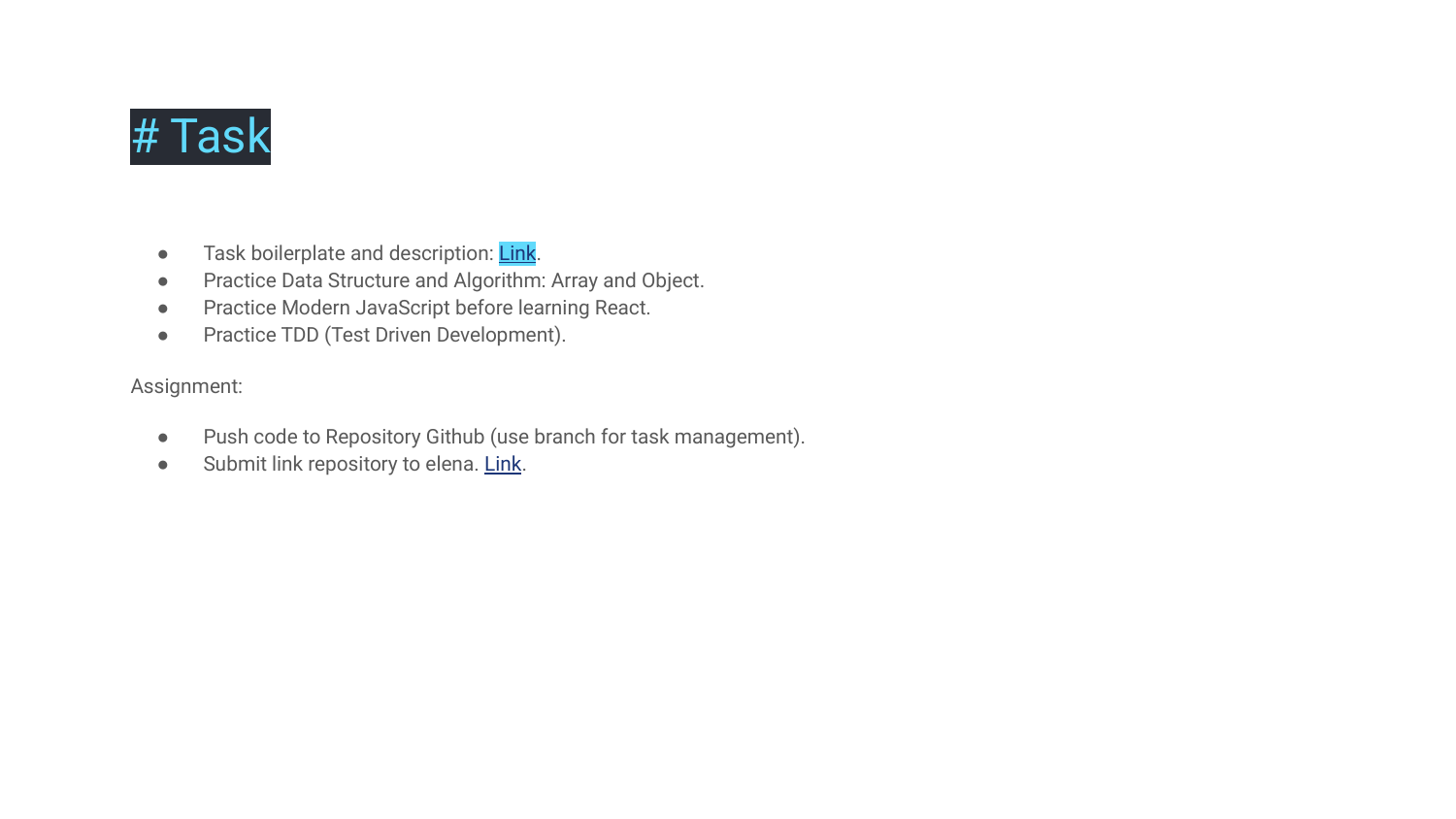

# Task
Task boilerplate and description: Link.
Practice Data Structure and Algorithm: Array and Object.
Practice Modern JavaScript before learning React.
Practice TDD (Test Driven Development).
Assignment:
Push code to Repository Github (use branch for task management).
Submit link repository to elena. Link.